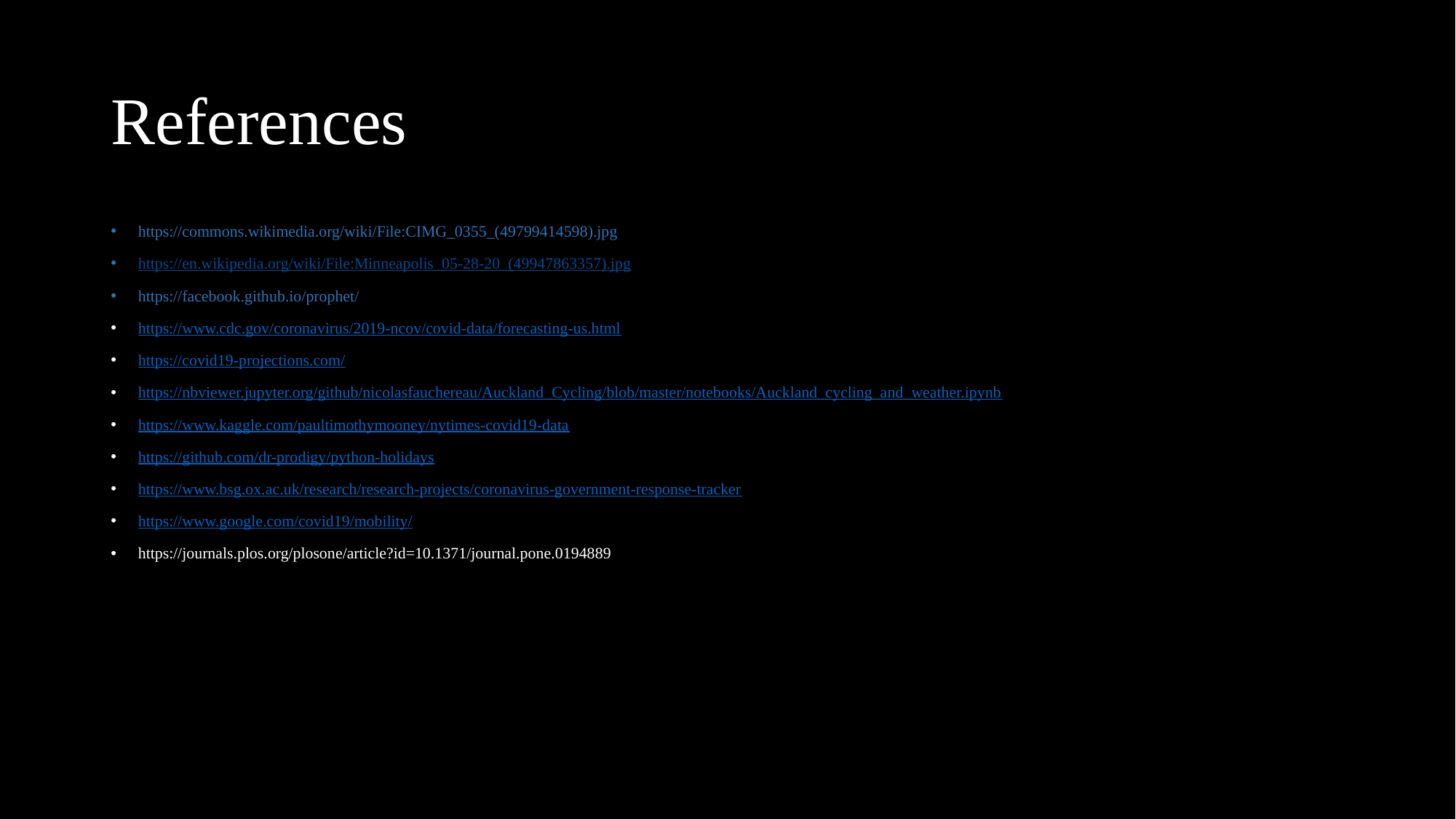

# References
https://commons.wikimedia.org/wiki/File:CIMG_0355_(49799414598).jpg
https://en.wikipedia.org/wiki/File:Minneapolis_05-28-20_(49947863357).jpg
https://facebook.github.io/prophet/
https://www.cdc.gov/coronavirus/2019-ncov/covid-data/forecasting-us.html
https://covid19-projections.com/
https://nbviewer.jupyter.org/github/nicolasfauchereau/Auckland_Cycling/blob/master/notebooks/Auckland_cycling_and_weather.ipynb
https://www.kaggle.com/paultimothymooney/nytimes-covid19-data
https://github.com/dr-prodigy/python-holidays
https://www.bsg.ox.ac.uk/research/research-projects/coronavirus-government-response-tracker
https://www.google.com/covid19/mobility/
https://journals.plos.org/plosone/article?id=10.1371/journal.pone.0194889